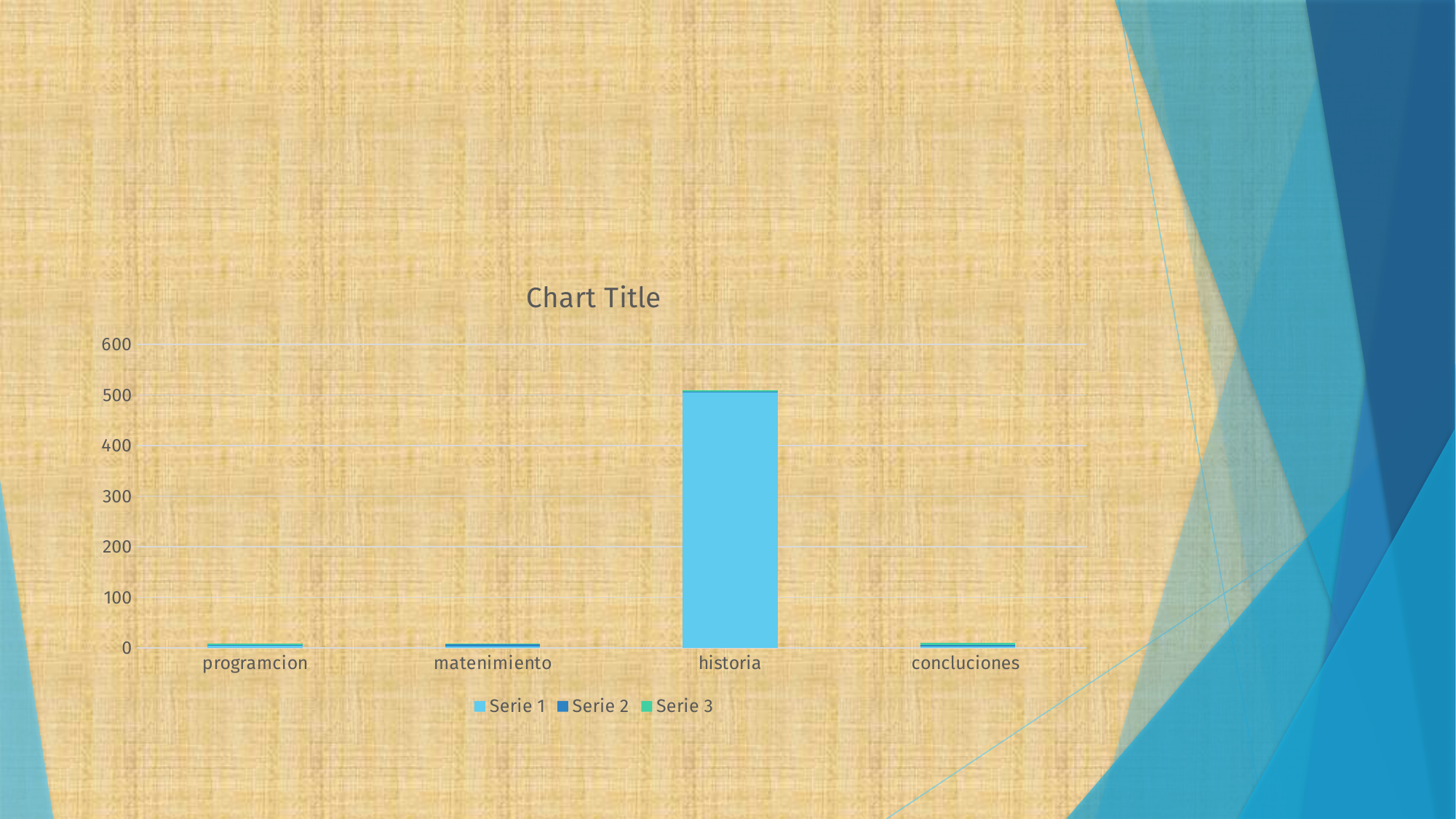

#

### Chart:

| Category | Serie 1 | Serie 2 | Serie 3 |
|---|---|---|---|
| programcion | 4.3 | 2.4 | 2.0 |
| matenimiento | 3.0 | 4.4 | 2.0 |
| historia | 505.0 | 1.8 | 3.0 |
| concluciones  | 3.0 | 2.8 | 5.0 |